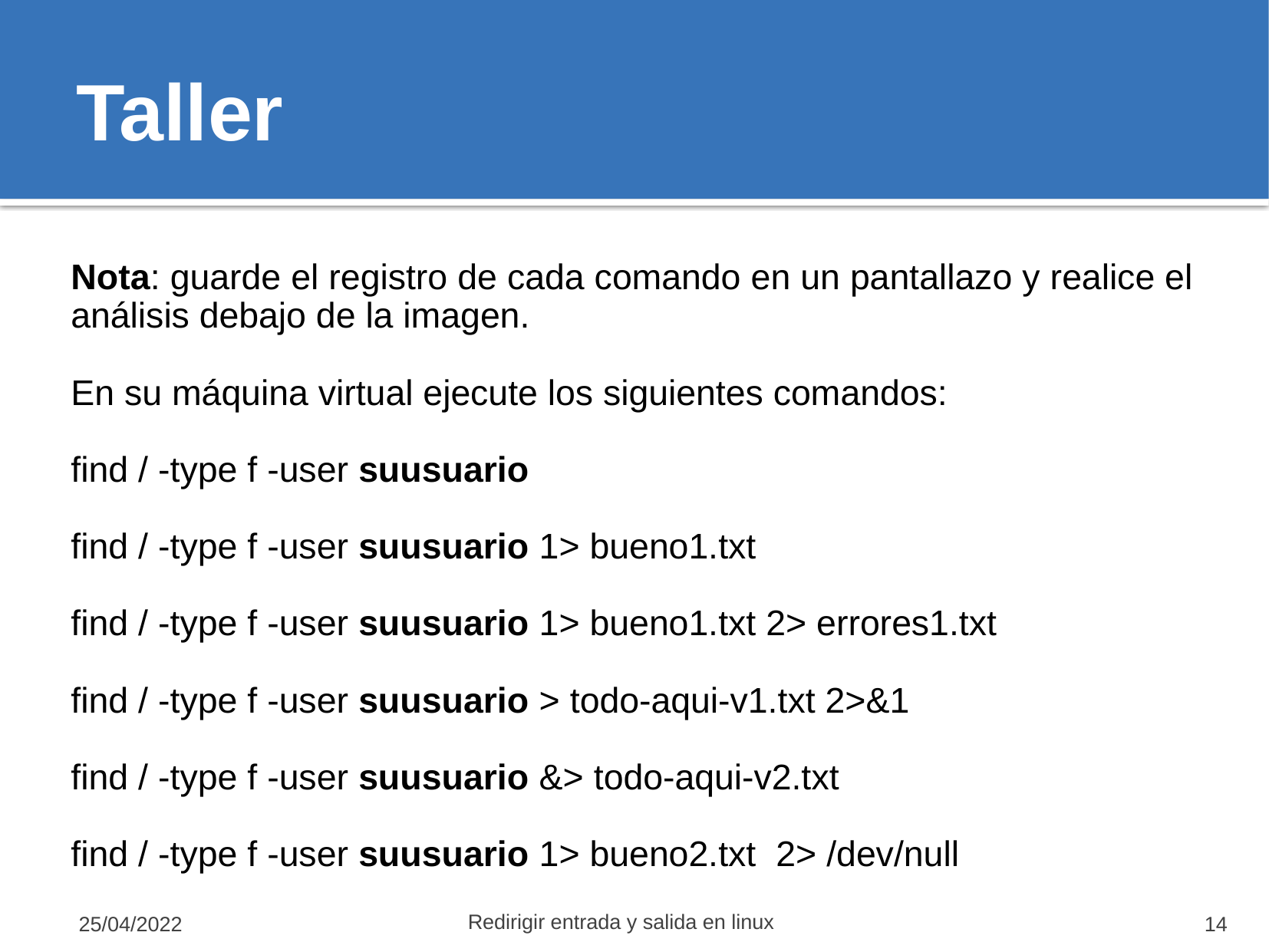

# Taller
Nota: guarde el registro de cada comando en un pantallazo y realice el análisis debajo de la imagen.

En su máquina virtual ejecute los siguientes comandos:

find / -type f -user suusuario

find / -type f -user suusuario 1> bueno1.txt

find / -type f -user suusuario 1> bueno1.txt 2> errores1.txt

find / -type f -user suusuario > todo-aqui-v1.txt 2>&1

find / -type f -user suusuario &> todo-aqui-v2.txt

find / -type f -user suusuario 1> bueno2.txt  2> /dev/null
Redirigir entrada y salida en linux
25/04/2022
14